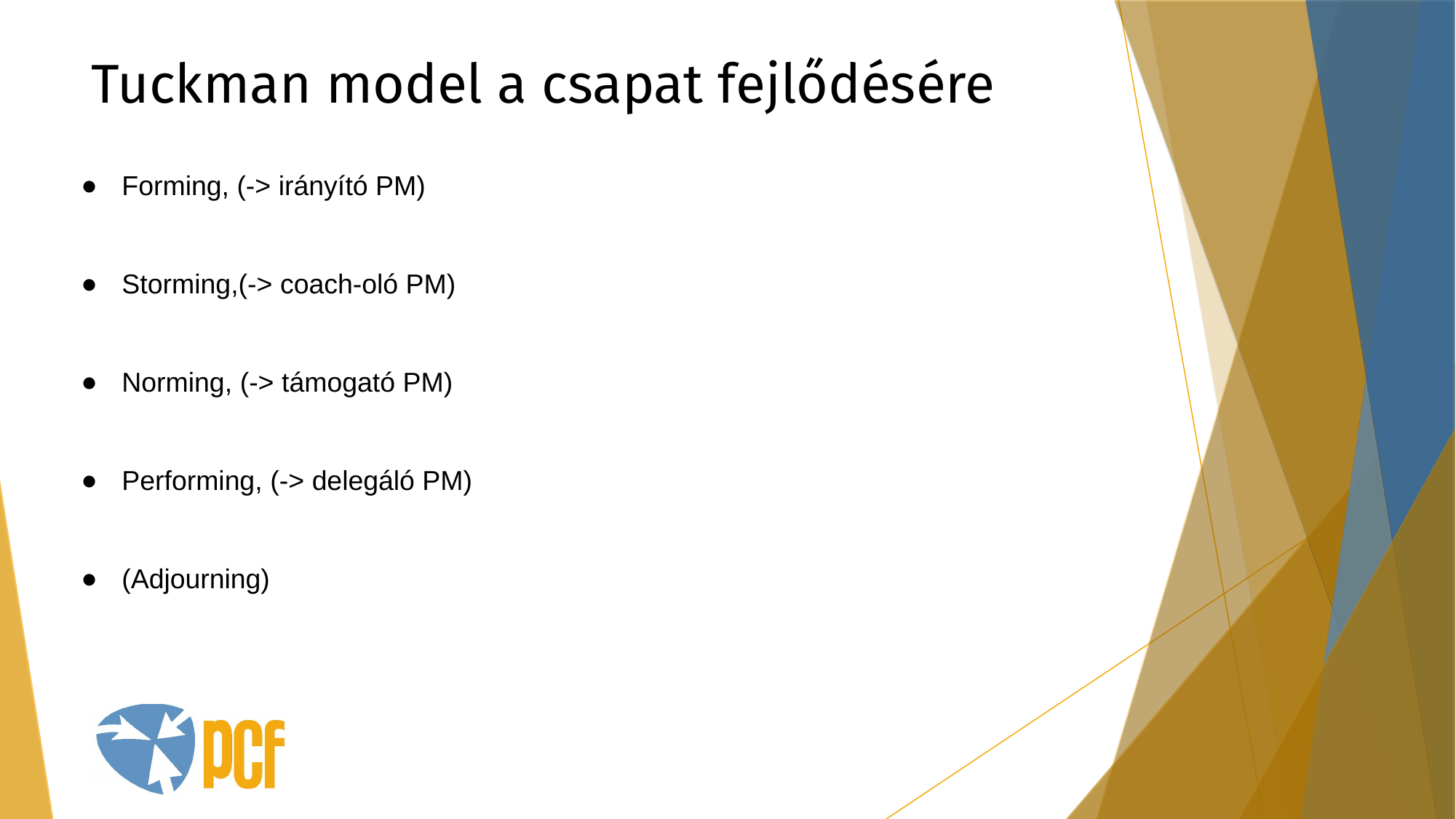

Tuckman model a csapat fejlődésére
Forming, (-> irányító PM)

Storming,(-> coach-oló PM)

Norming, (-> támogató PM)

Performing, (-> delegáló PM)

(Adjourning)